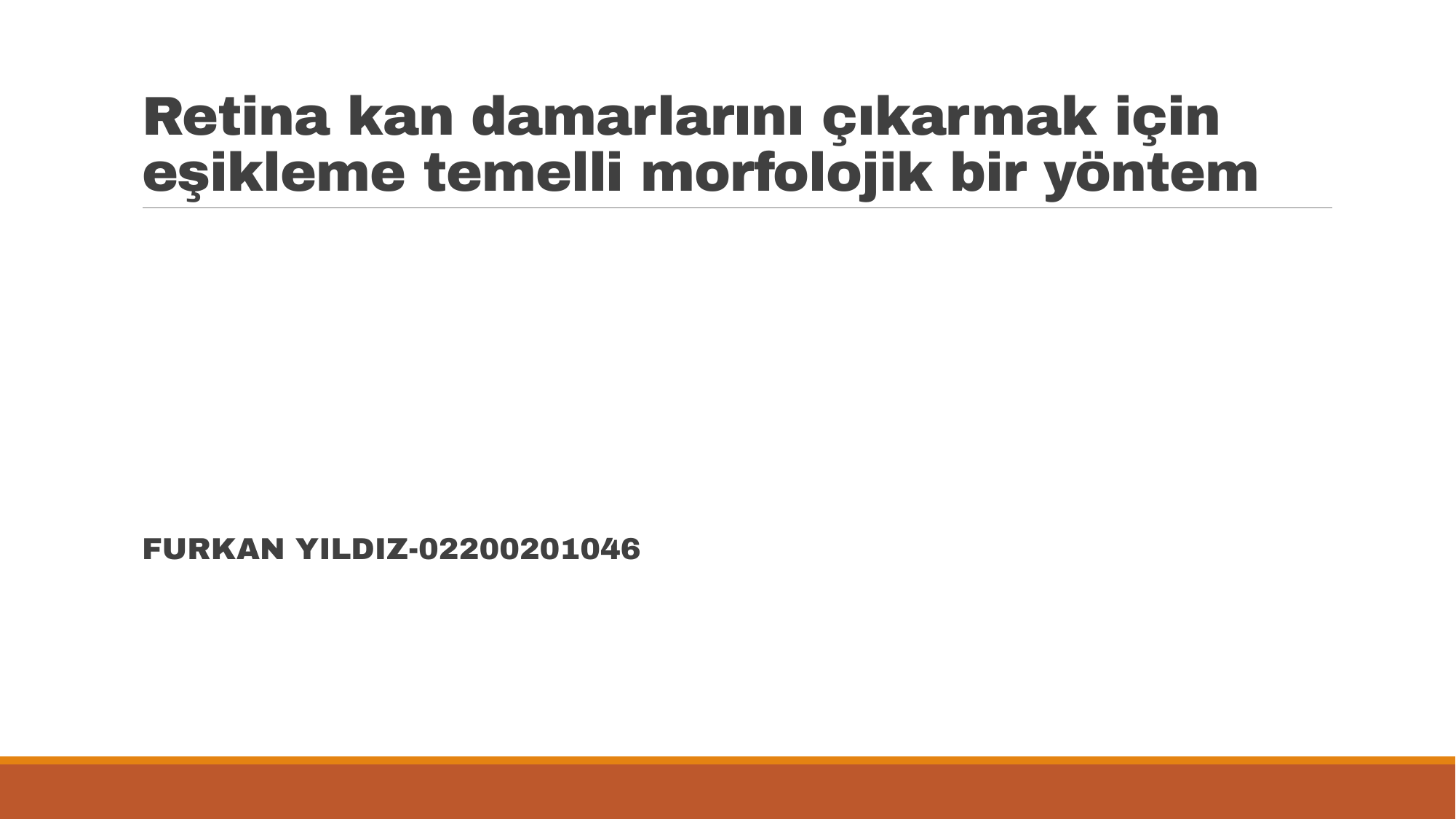

# Retina kan damarlarını çıkarmak için eşikleme temelli morfolojik bir yöntem
FURKAN YILDIZ-02200201046